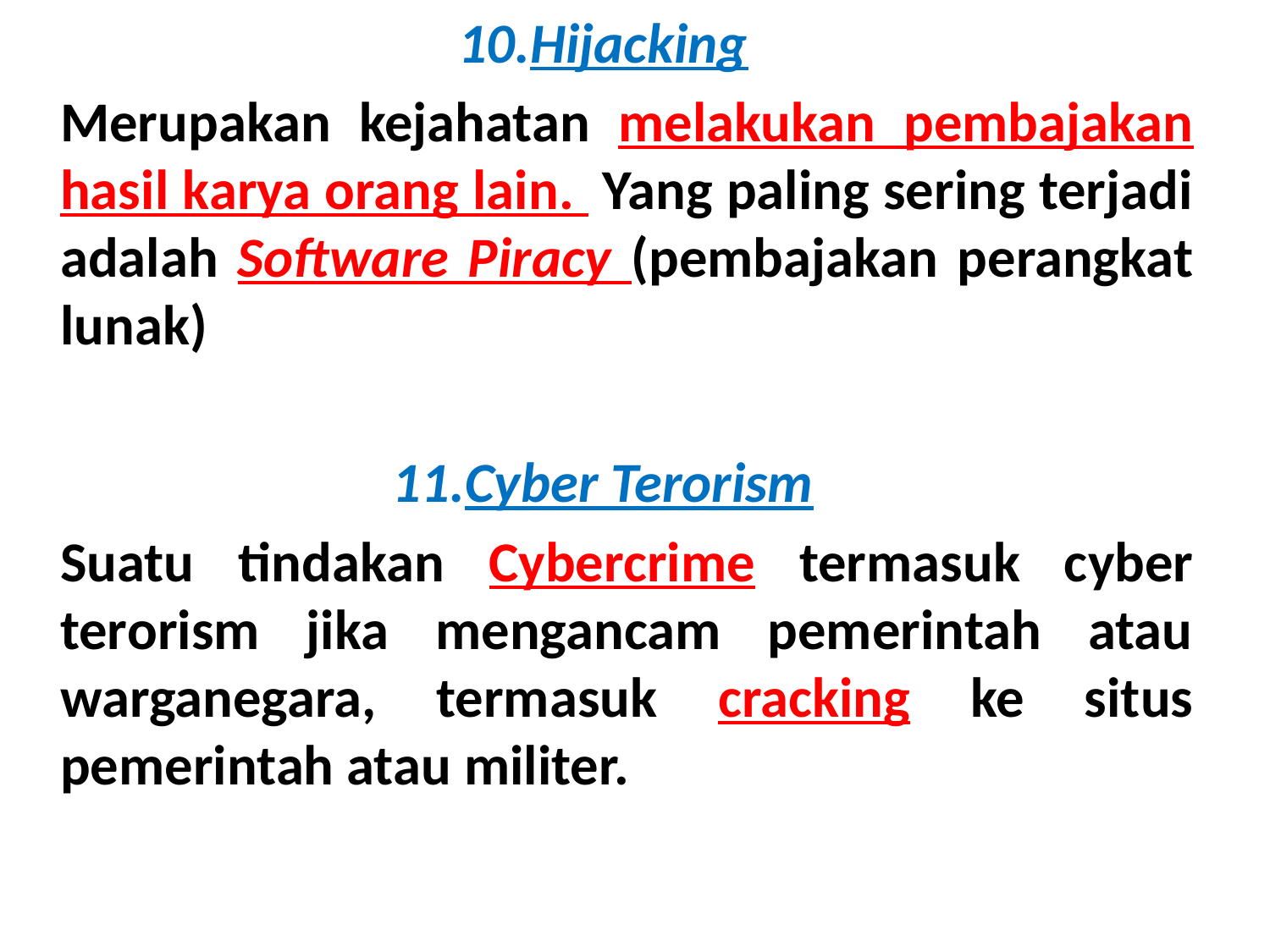

Hijacking
	Merupakan kejahatan melakukan pembajakan hasil karya orang lain.  Yang paling sering terjadi adalah Software Piracy (pembajakan perangkat lunak)

Cyber Terorism
	Suatu tindakan Cybercrime termasuk cyber terorism jika mengancam pemerintah atau warganegara, termasuk cracking ke situs pemerintah atau militer.